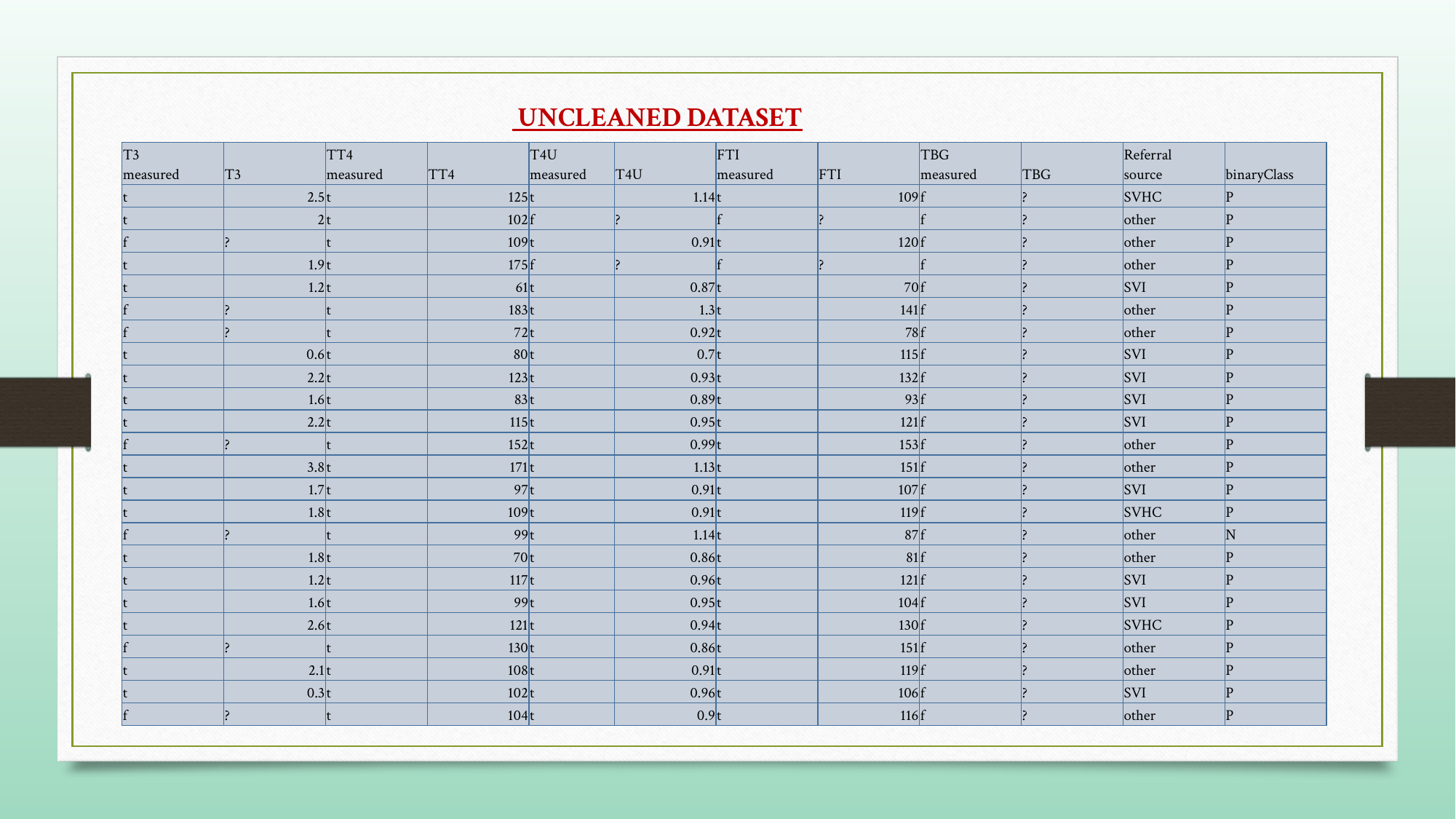

UNCLEANED DATASET
| T3 measured | T3 | TT4 measured | TT4 | T4U measured | T4U | FTI measured | FTI | TBG measured | TBG | Referral source | binaryClass |
| --- | --- | --- | --- | --- | --- | --- | --- | --- | --- | --- | --- |
| t | 2.5 | t | 125 | t | 1.14 | t | 109 | f | ? | SVHC | P |
| t | 2 | t | 102 | f | ? | f | ? | f | ? | other | P |
| f | ? | t | 109 | t | 0.91 | t | 120 | f | ? | other | P |
| t | 1.9 | t | 175 | f | ? | f | ? | f | ? | other | P |
| t | 1.2 | t | 61 | t | 0.87 | t | 70 | f | ? | SVI | P |
| f | ? | t | 183 | t | 1.3 | t | 141 | f | ? | other | P |
| f | ? | t | 72 | t | 0.92 | t | 78 | f | ? | other | P |
| t | 0.6 | t | 80 | t | 0.7 | t | 115 | f | ? | SVI | P |
| t | 2.2 | t | 123 | t | 0.93 | t | 132 | f | ? | SVI | P |
| t | 1.6 | t | 83 | t | 0.89 | t | 93 | f | ? | SVI | P |
| t | 2.2 | t | 115 | t | 0.95 | t | 121 | f | ? | SVI | P |
| f | ? | t | 152 | t | 0.99 | t | 153 | f | ? | other | P |
| t | 3.8 | t | 171 | t | 1.13 | t | 151 | f | ? | other | P |
| t | 1.7 | t | 97 | t | 0.91 | t | 107 | f | ? | SVI | P |
| t | 1.8 | t | 109 | t | 0.91 | t | 119 | f | ? | SVHC | P |
| f | ? | t | 99 | t | 1.14 | t | 87 | f | ? | other | N |
| t | 1.8 | t | 70 | t | 0.86 | t | 81 | f | ? | other | P |
| t | 1.2 | t | 117 | t | 0.96 | t | 121 | f | ? | SVI | P |
| t | 1.6 | t | 99 | t | 0.95 | t | 104 | f | ? | SVI | P |
| t | 2.6 | t | 121 | t | 0.94 | t | 130 | f | ? | SVHC | P |
| f | ? | t | 130 | t | 0.86 | t | 151 | f | ? | other | P |
| t | 2.1 | t | 108 | t | 0.91 | t | 119 | f | ? | other | P |
| t | 0.3 | t | 102 | t | 0.96 | t | 106 | f | ? | SVI | P |
| f | ? | t | 104 | t | 0.9 | t | 116 | f | ? | other | P |